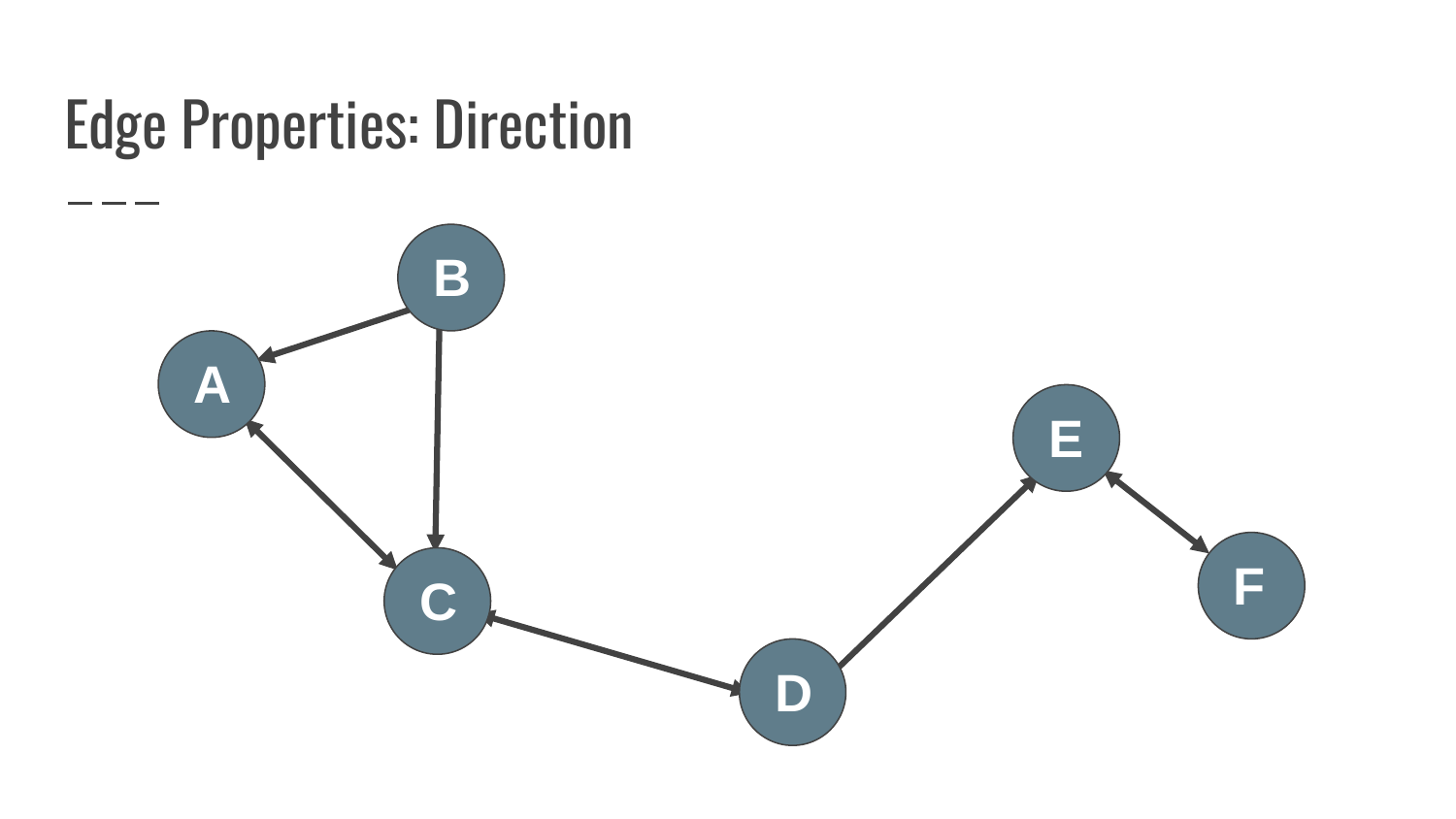

# Edge Properties: Direction

B

A

E

F

C

D